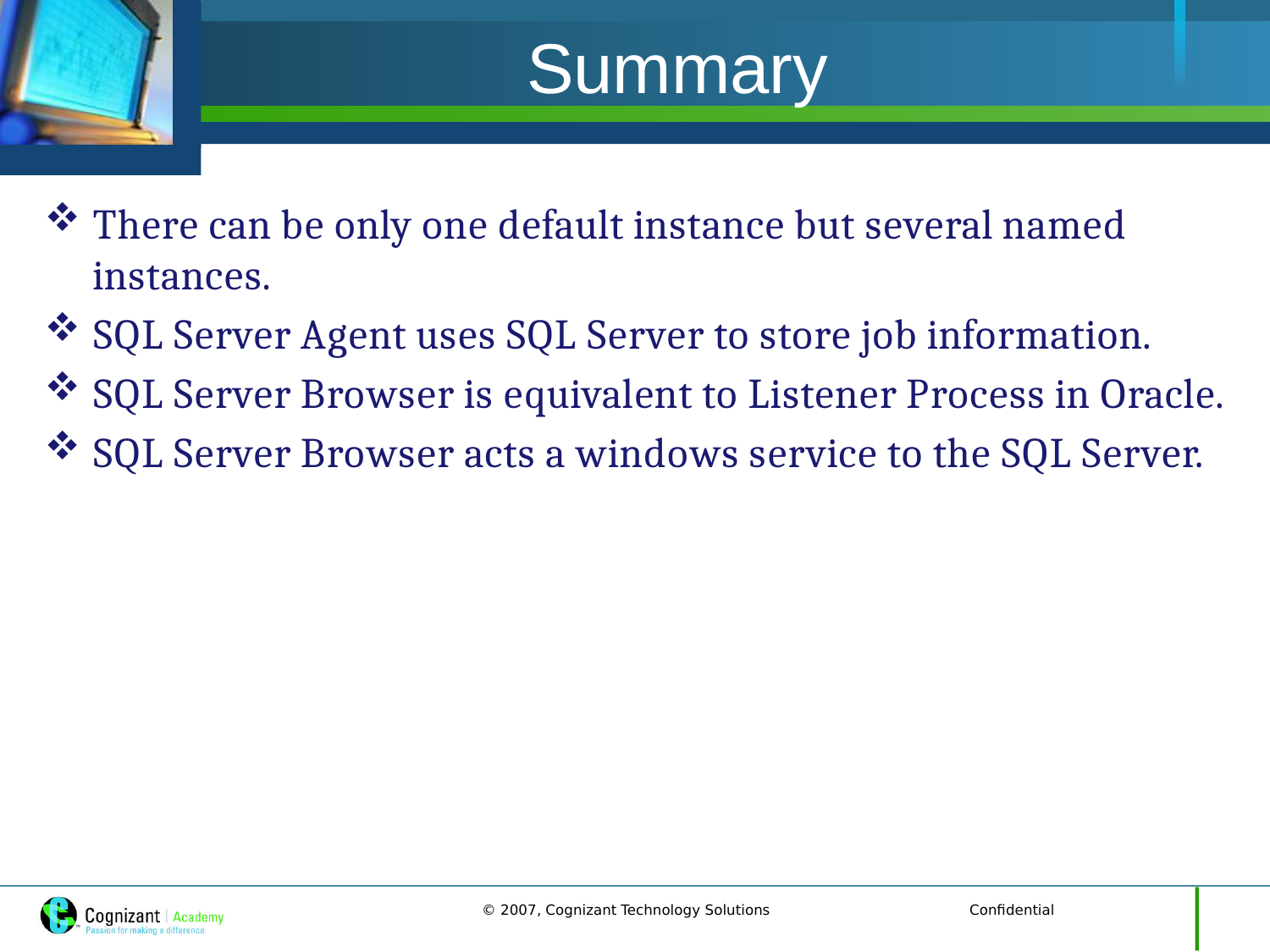

# Summary
There can be only one default instance but several named instances.
SQL Server Agent uses SQL Server to store job information.
SQL Server Browser is equivalent to Listener Process in Oracle.
SQL Server Browser acts a windows service to the SQL Server.